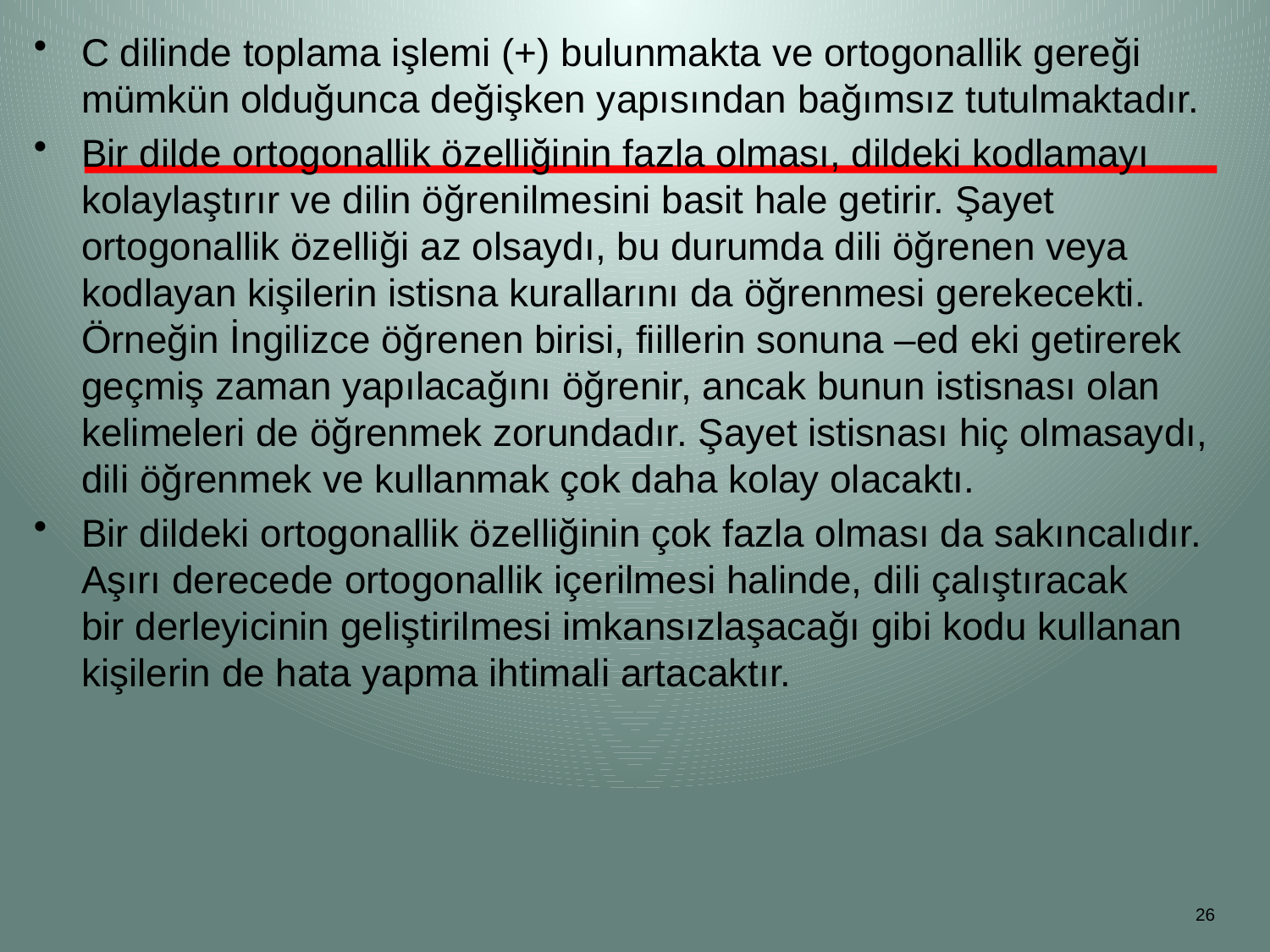

C dilinde toplama işlemi (+) bulunmakta ve ortogonallik gereği mümkün olduğunca değişken yapısından bağımsız tutulmaktadır.
Bir dilde ortogonallik özelliğinin fazla olması, dildeki kodlamayı kolaylaştırır ve dilin öğrenilmesini basit hale getirir. Şayet ortogonallik özelliği az olsaydı, bu durumda dili öğrenen veya kodlayan kişilerin istisna kurallarını da öğrenmesi gerekecekti. Örneğin İngilizce öğrenen birisi, fiillerin sonuna –ed eki getirerek geçmiş zaman yapılacağını öğrenir, ancak bunun istisnası olan kelimeleri de öğrenmek zorundadır. Şayet istisnası hiç olmasaydı, dili öğrenmek ve kullanmak çok daha kolay olacaktı.
Bir dildeki ortogonallik özelliğinin çok fazla olması da sakıncalıdır. Aşırı derecede ortogonallik içerilmesi halinde, dili çalıştıracak bir derleyicinin geliştirilmesi imkansızlaşacağı gibi kodu kullanan kişilerin de hata yapma ihtimali artacaktır.

26